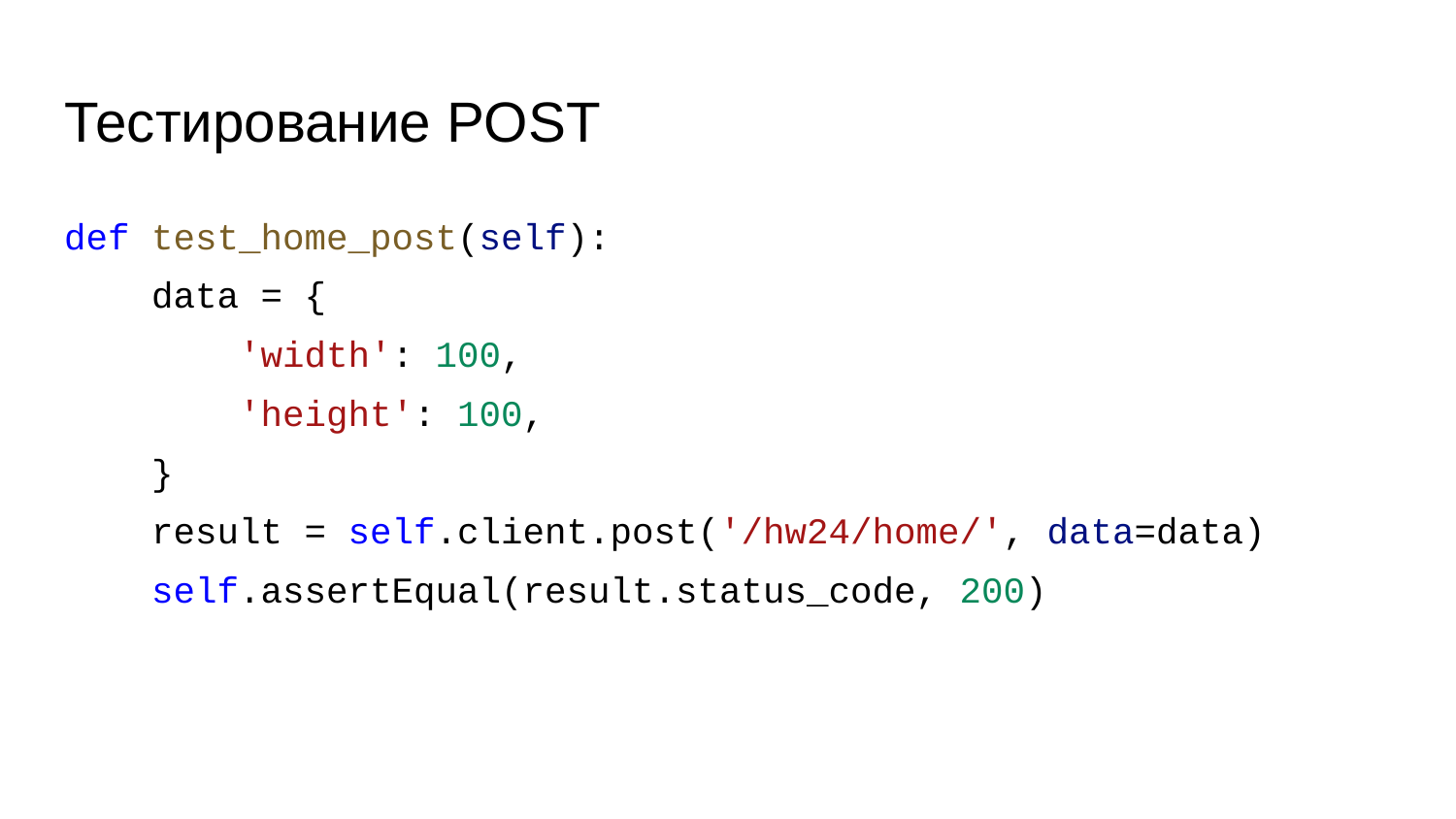

# Тестирование POST
def test_home_post(self):
    data = {
        'width': 100,
        'height': 100,
    }
    result = self.client.post('/hw24/home/', data=data)
    self.assertEqual(result.status_code, 200)